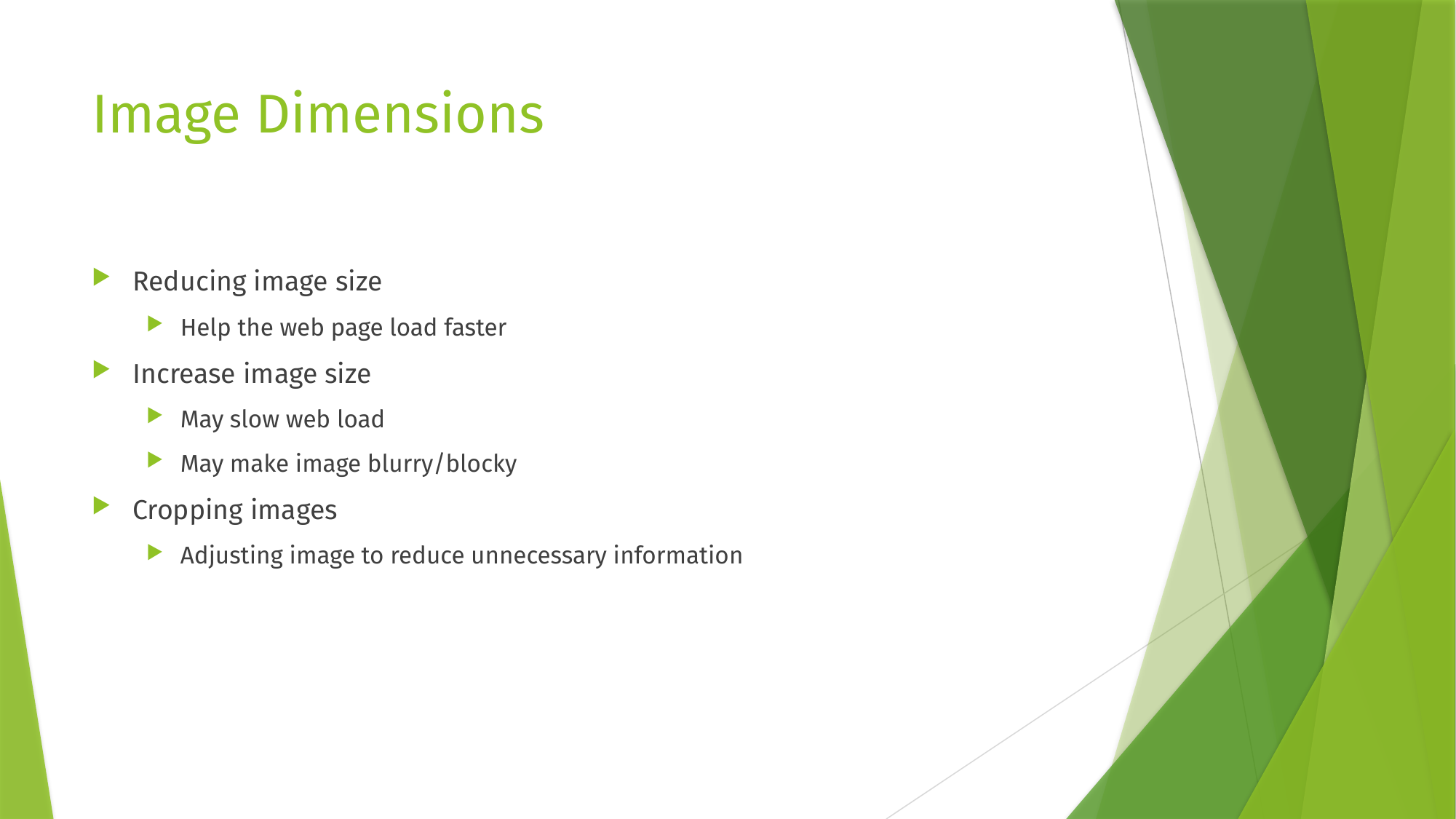

# Image Dimensions
Reducing image size
Help the web page load faster
Increase image size
May slow web load
May make image blurry/blocky
Cropping images
Adjusting image to reduce unnecessary information